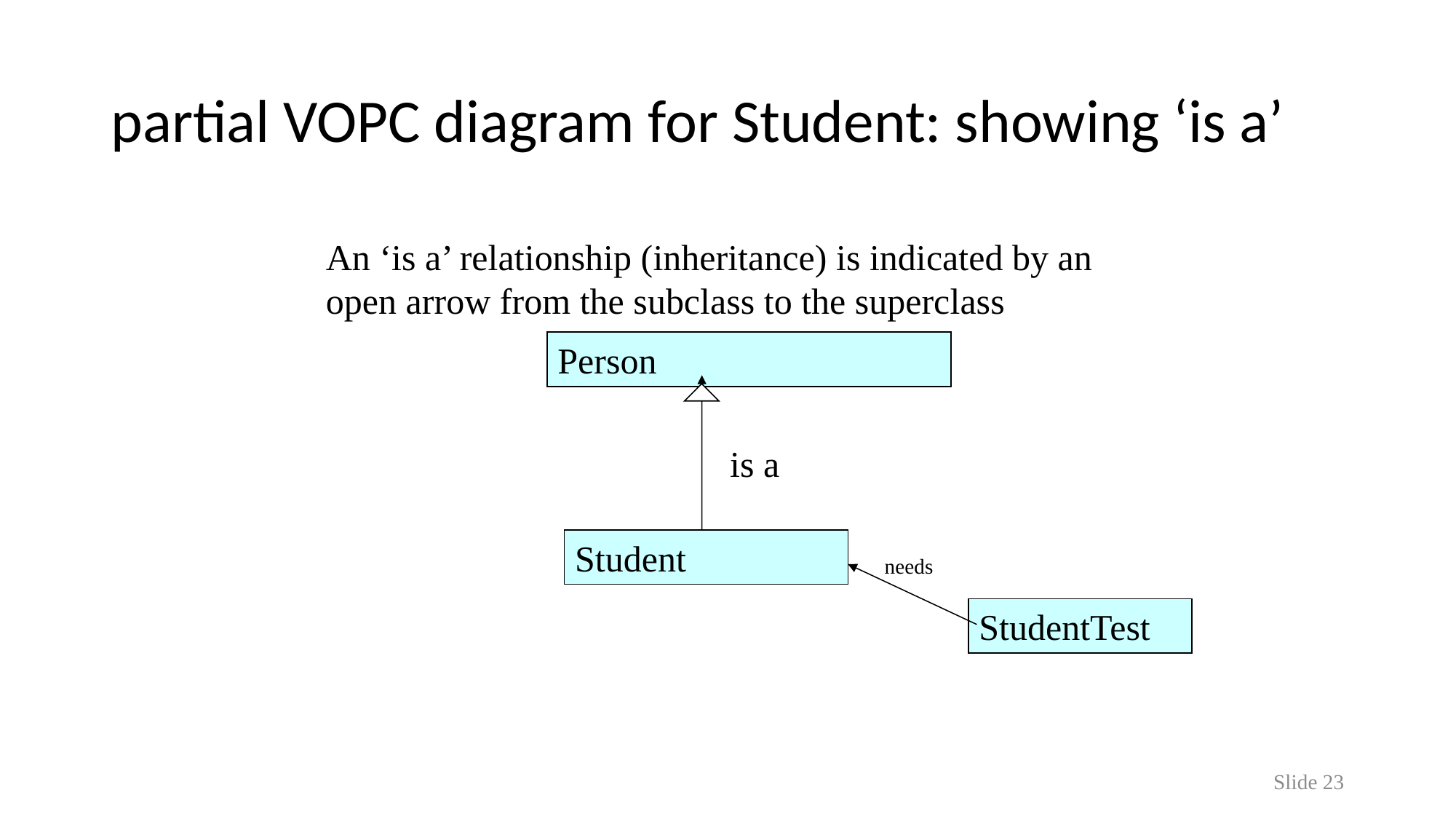

# partial VOPC diagram for Student: showing ‘is a’

An ‘is a’ relationship (inheritance) is indicated by an open arrow from the subclass to the superclass
Person

is a
Student
needs

StudentTest
Slide 23